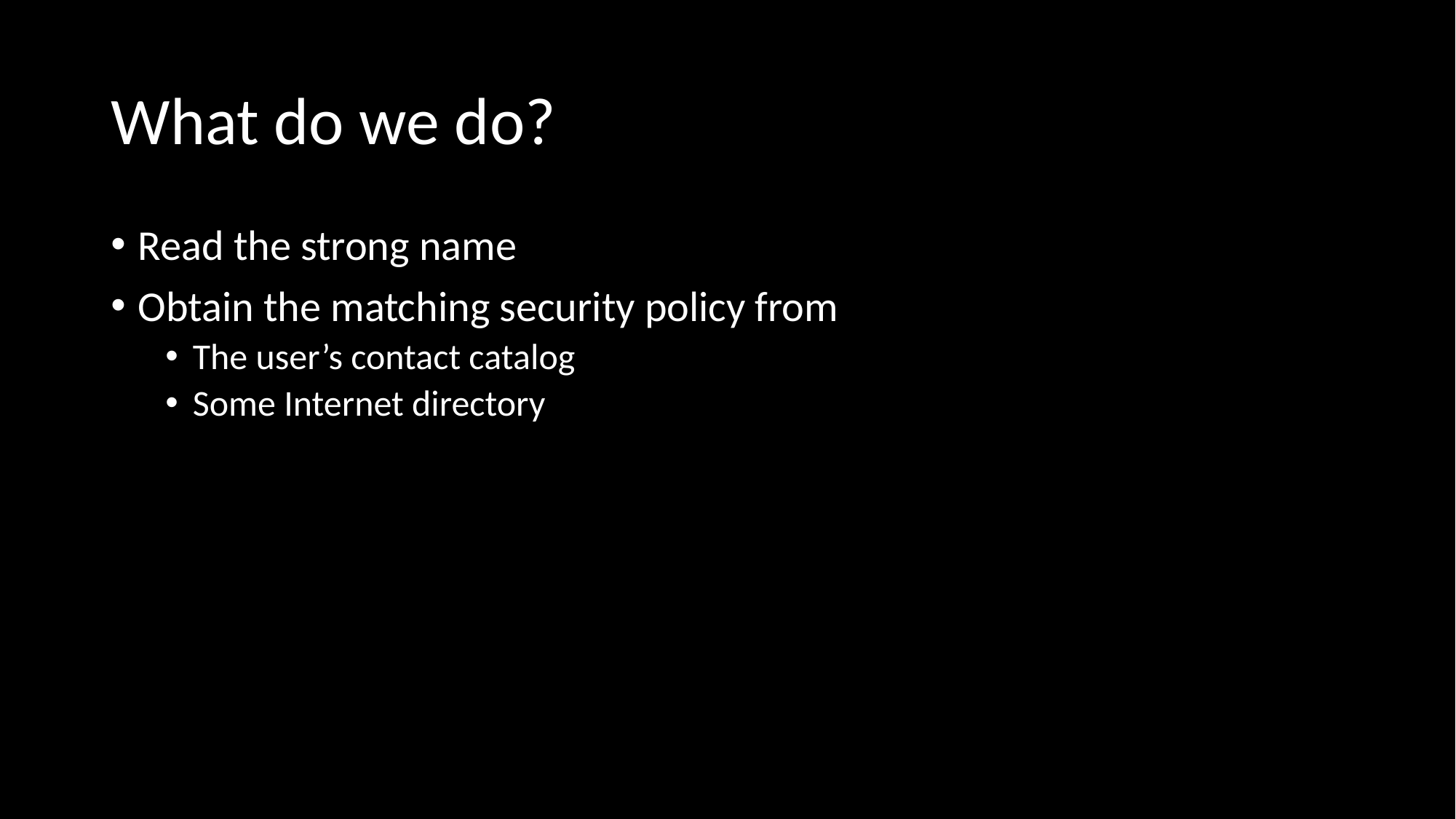

# What do we do?
Read the strong name
Obtain the matching security policy from
The user’s contact catalog
Some Internet directory